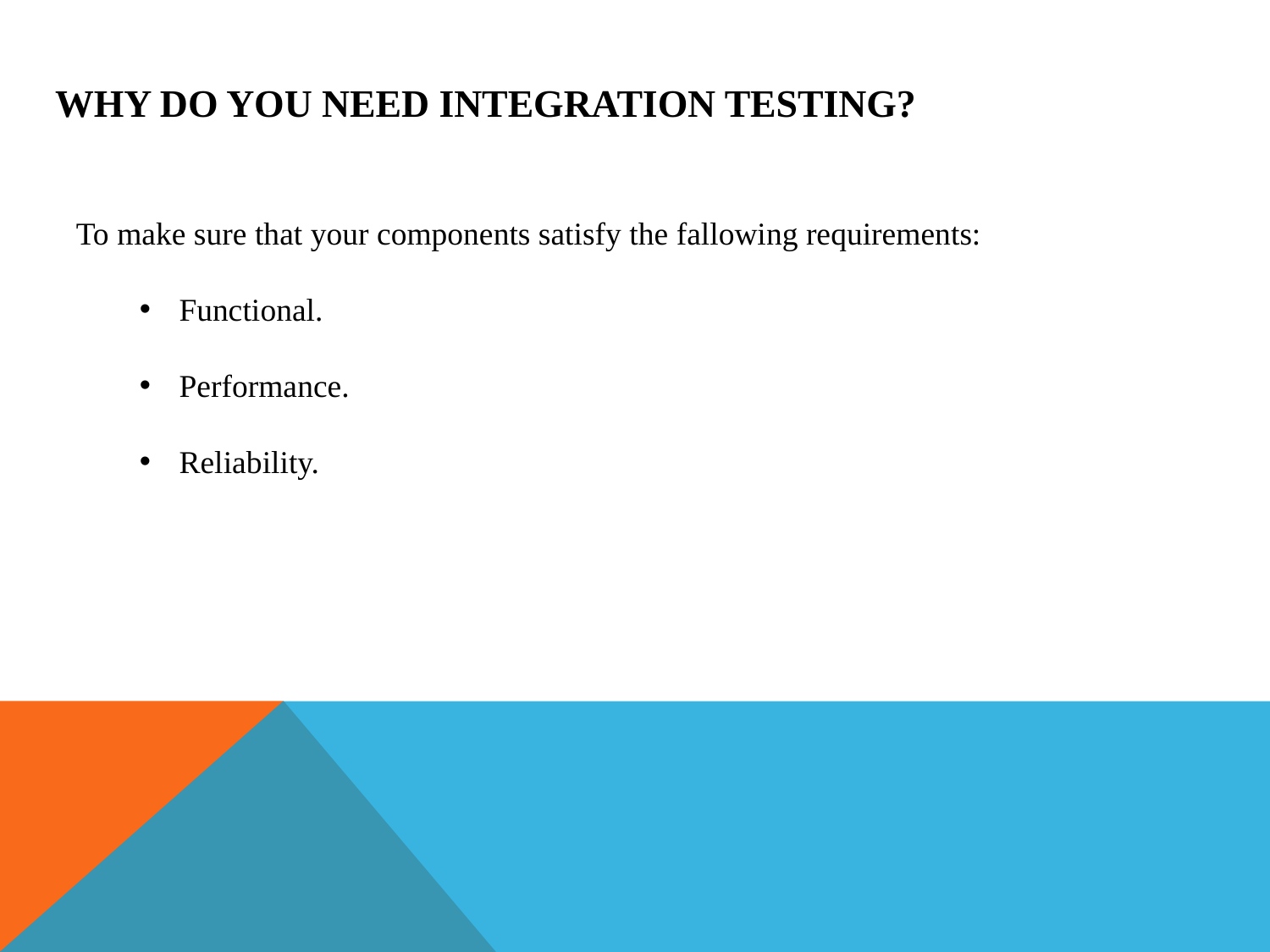

# Why Do You Need Integration Testing?
To make sure that your components satisfy the fallowing requirements:
Functional.
Performance.
Reliability.